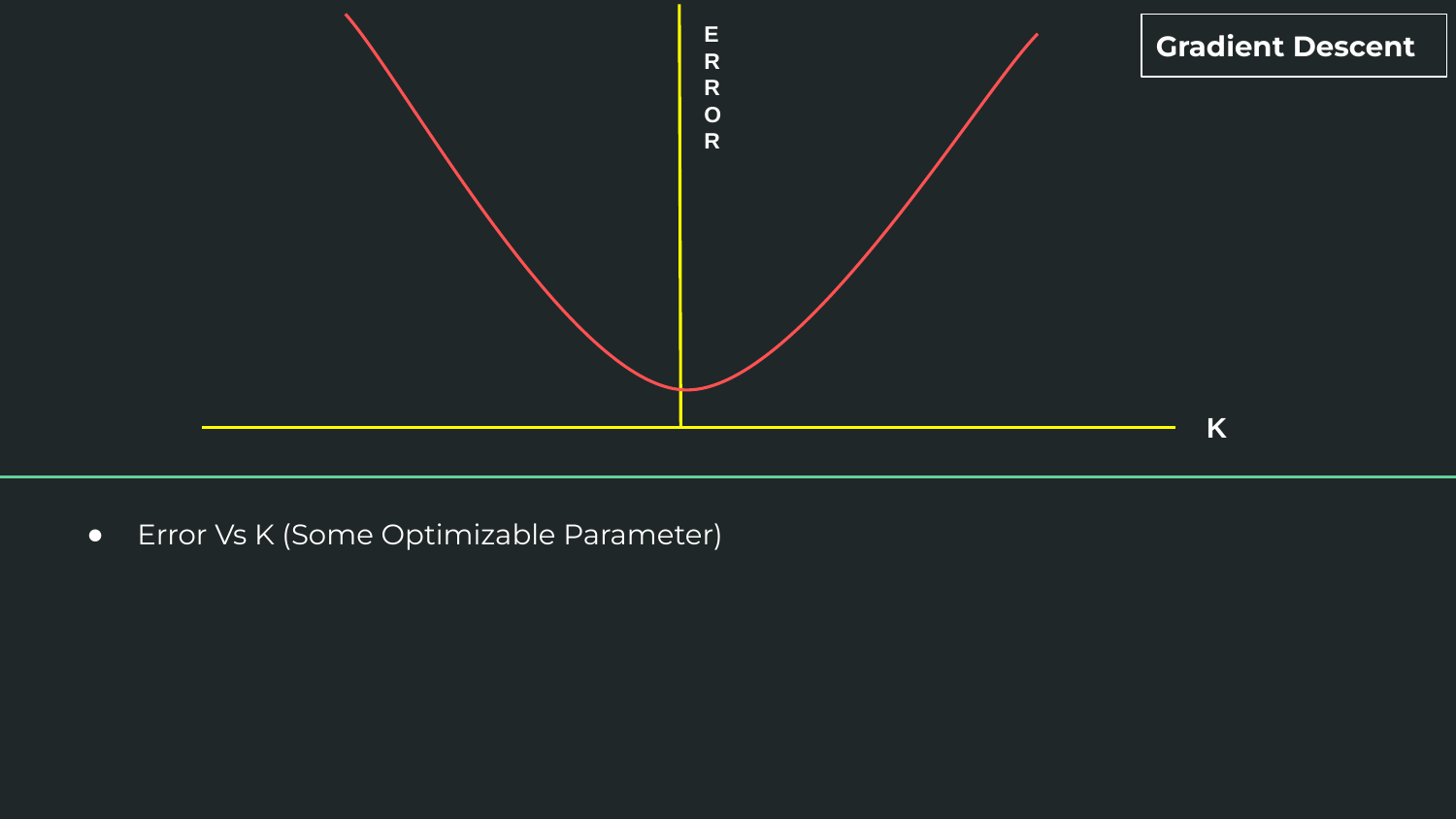

ERROR

Gradient Descent
K
Error Vs K (Some Optimizable Parameter)